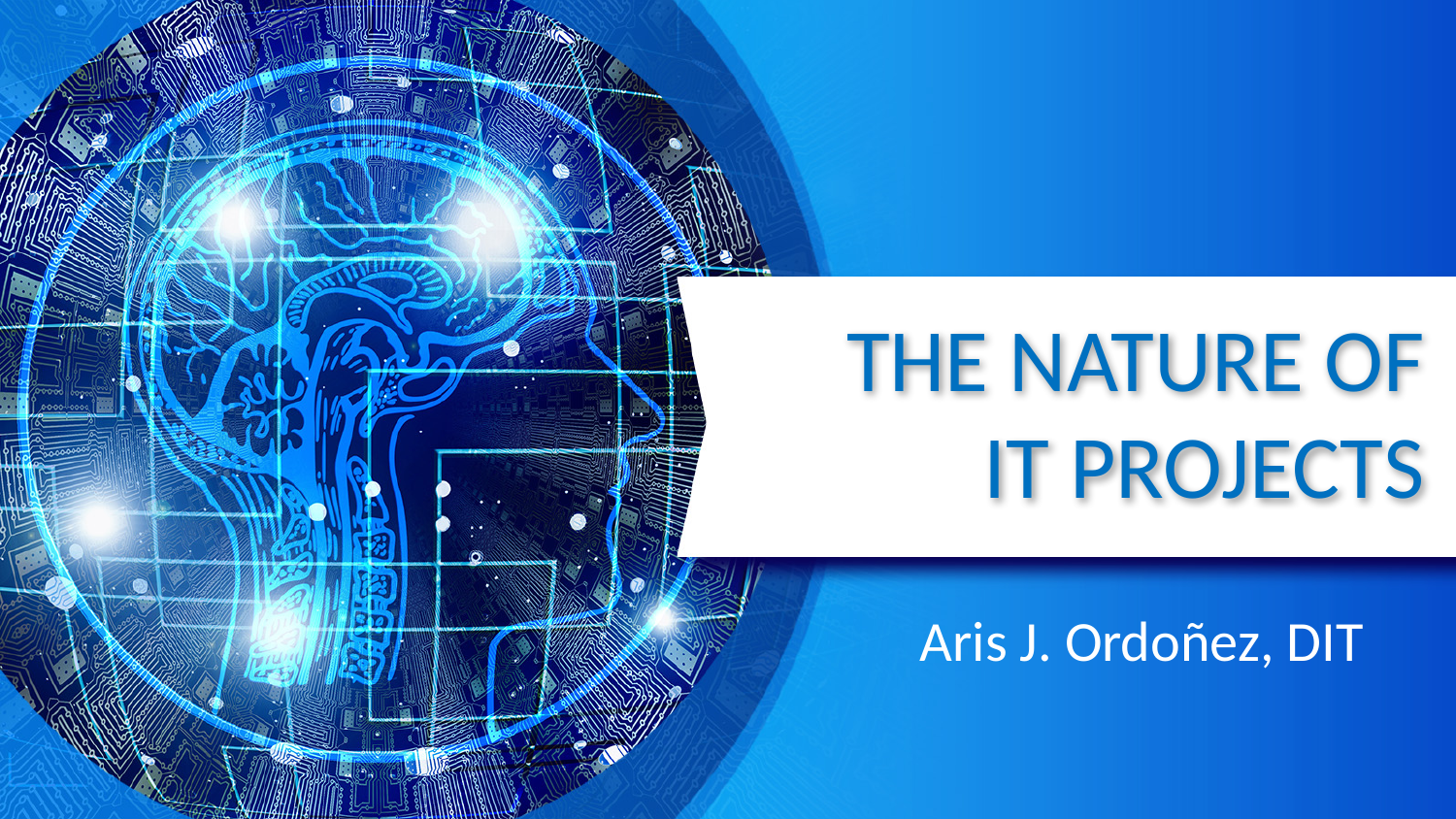

# THE NATURE OF IT PROJECTS
Aris J. Ordoñez, DIT